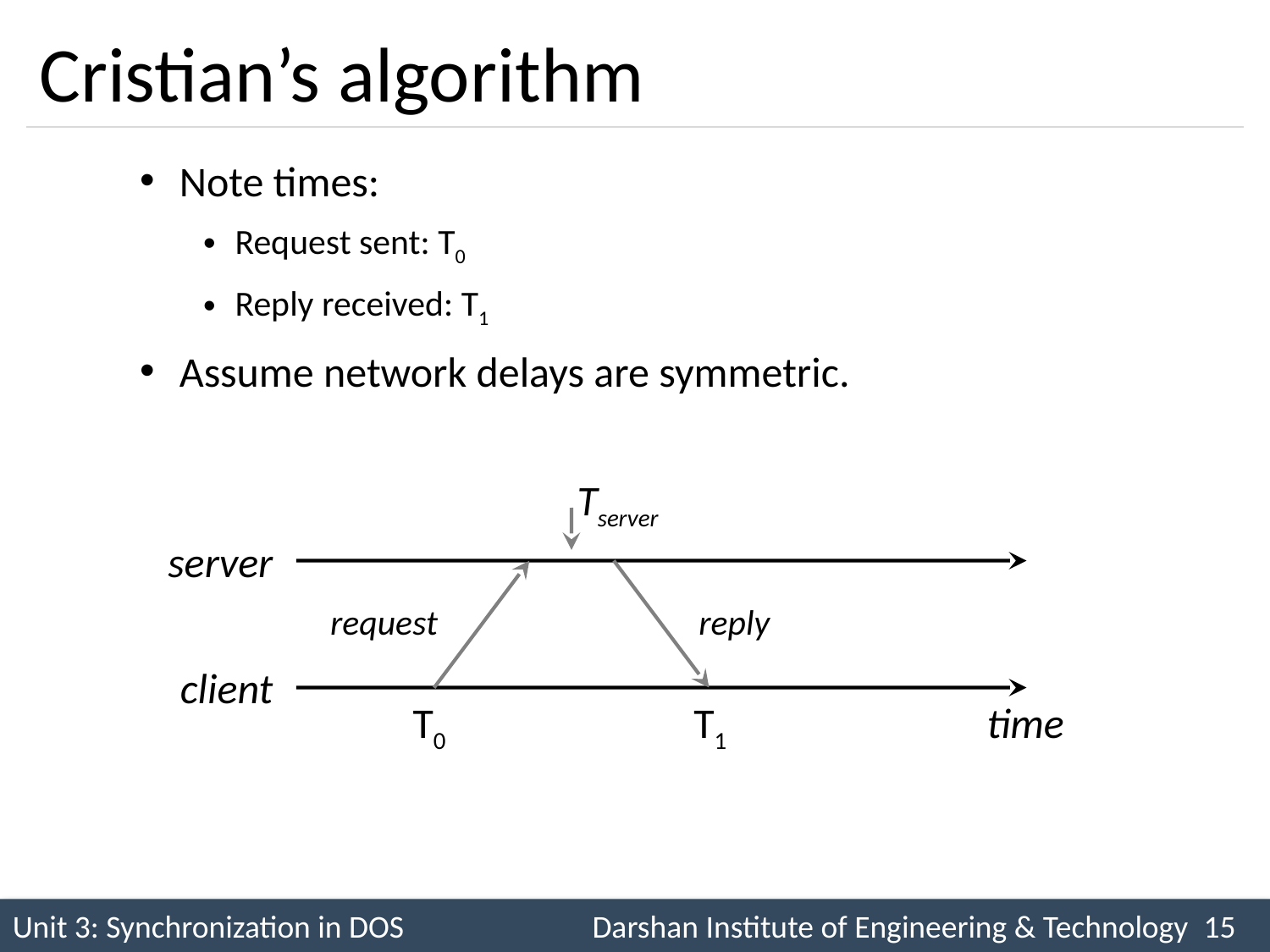

# Cristian’s algorithm
Note times:
Request sent: T0
Reply received: T1
Assume network delays are symmetric.

Tserver

server

request
reply
client

time
T0
T1